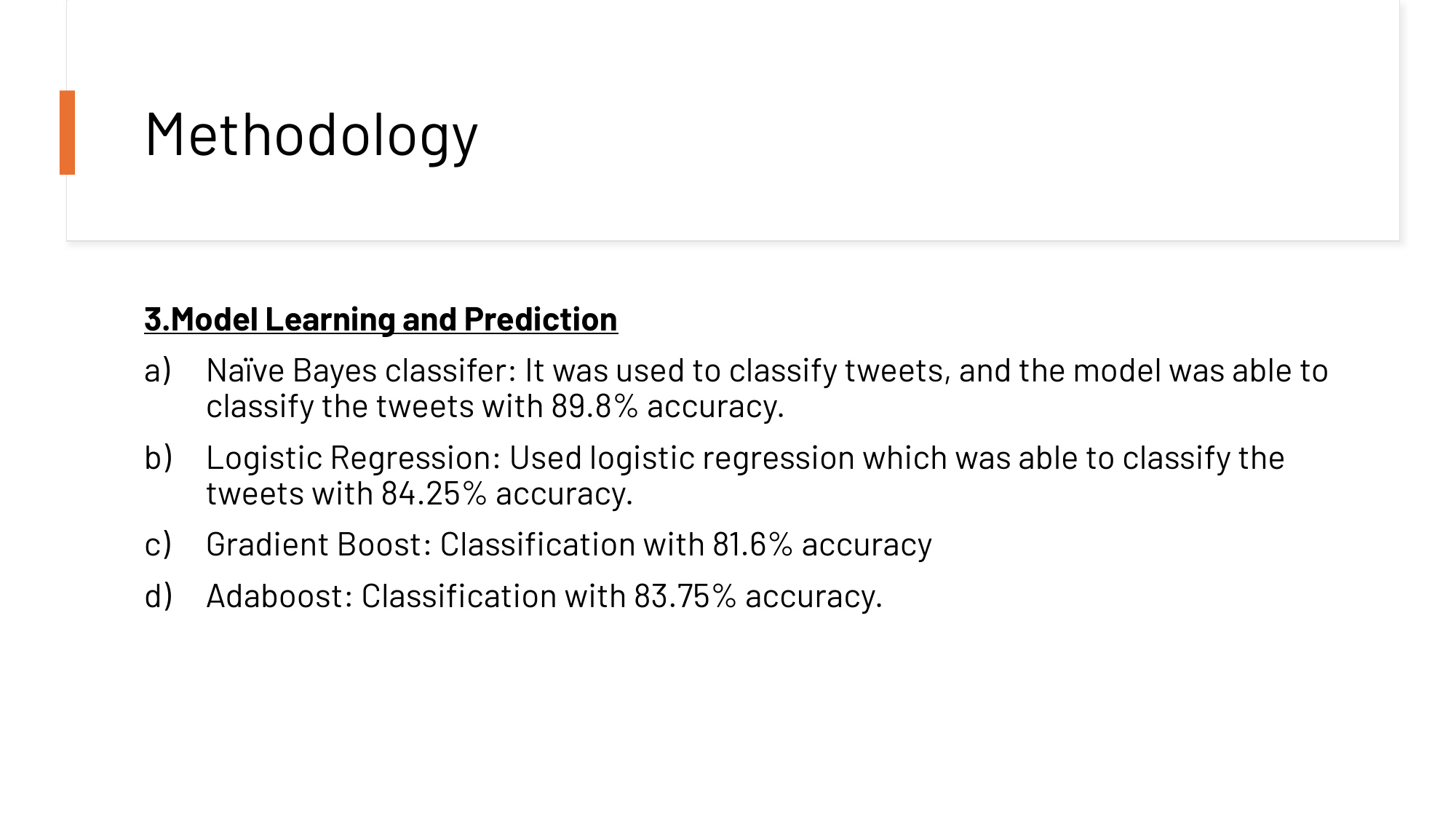

# Methodology

3.Model Learning and Prediction
Naïve Bayes classifer: It was used to classify tweets, and the model was able to classify the tweets with 89.8% accuracy.
Logistic Regression: Used logistic regression which was able to classify the tweets with 84.25% accuracy.
Gradient Boost: Classification with 81.6% accuracy
Adaboost: Classification with 83.75% accuracy.